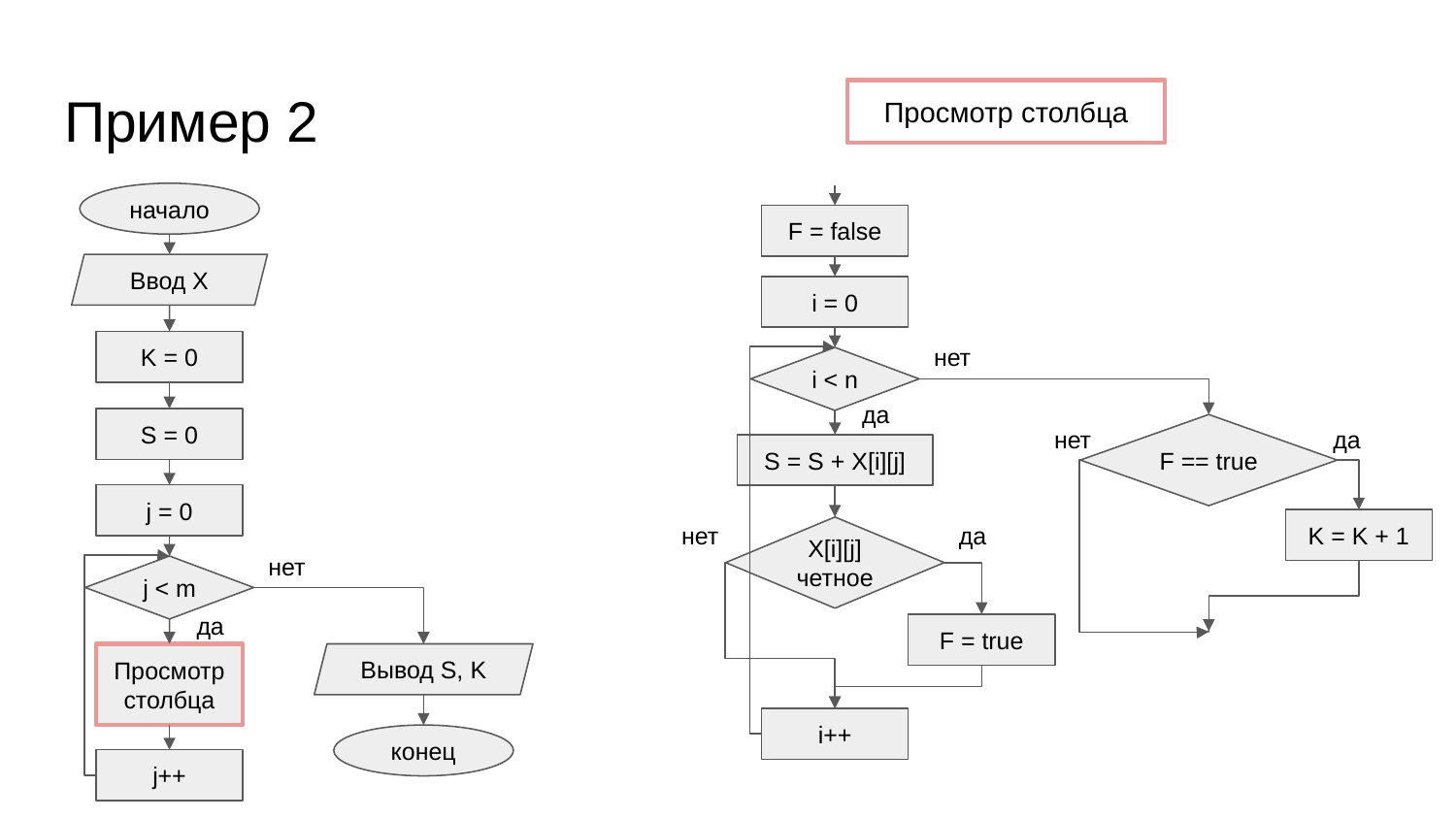

# Пример 2
Просмотр столбца
начало
F = false
Ввод X
i = 0
нет
K = 0
i < n
да
S = 0
нет
да
F == true
S = S + X[i][j]
j = 0
нет
да
K = K + 1
X[i][j] четное
нет
j < m
да
F = true

Вывод S, K
Просмотр столбца
i++
конец
j++
i++